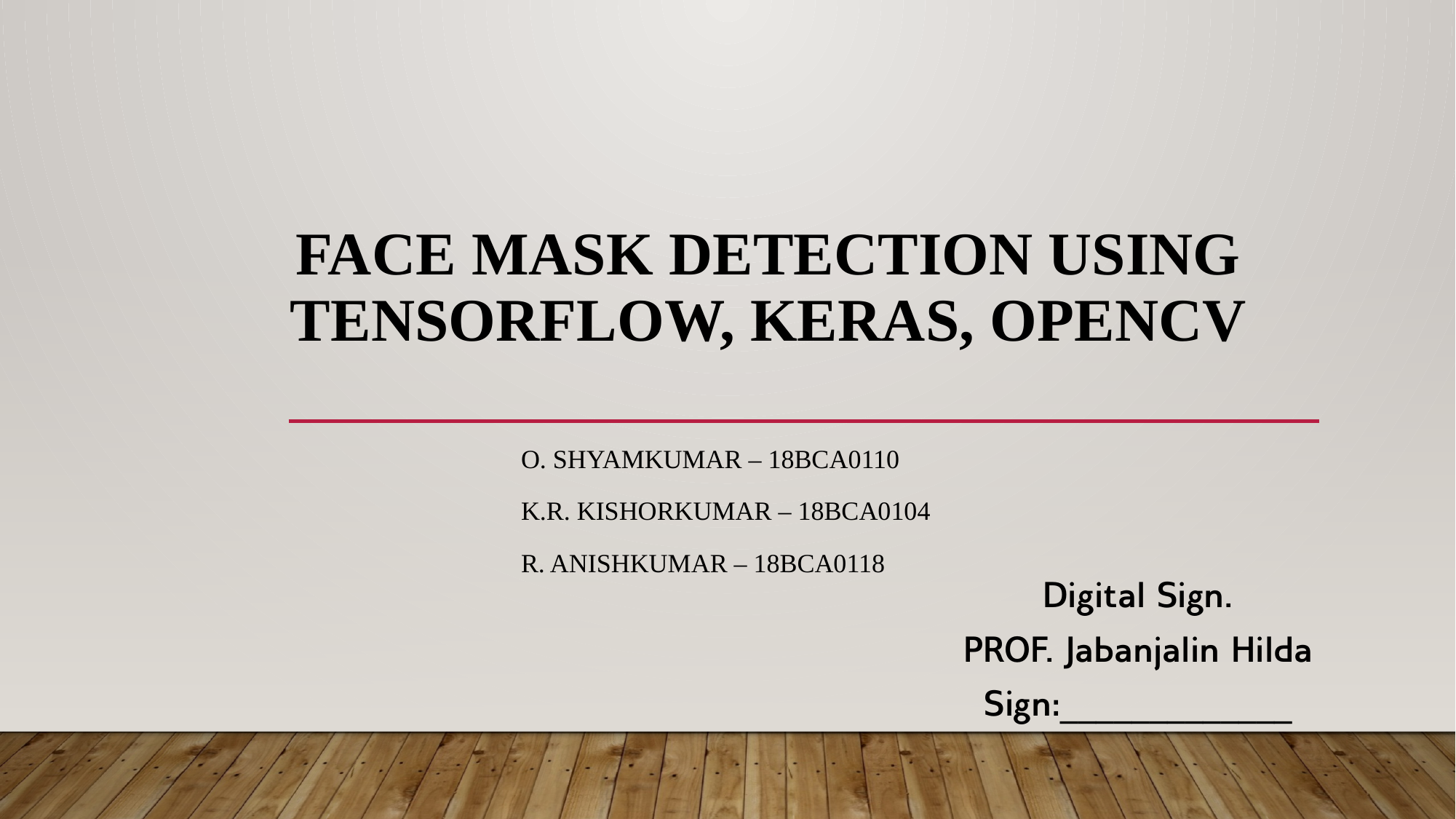

# Face Mask Detection Using Tensorflow, Keras, OpenCV
O. SHYAMKUMAR – 18BCA0110
K.R. KISHORKUMAR – 18BCA0104
R. ANISHKUMAR – 18BCA0118

Digital Sign.
PROF. Jabanjalin Hilda
Sign:_____________